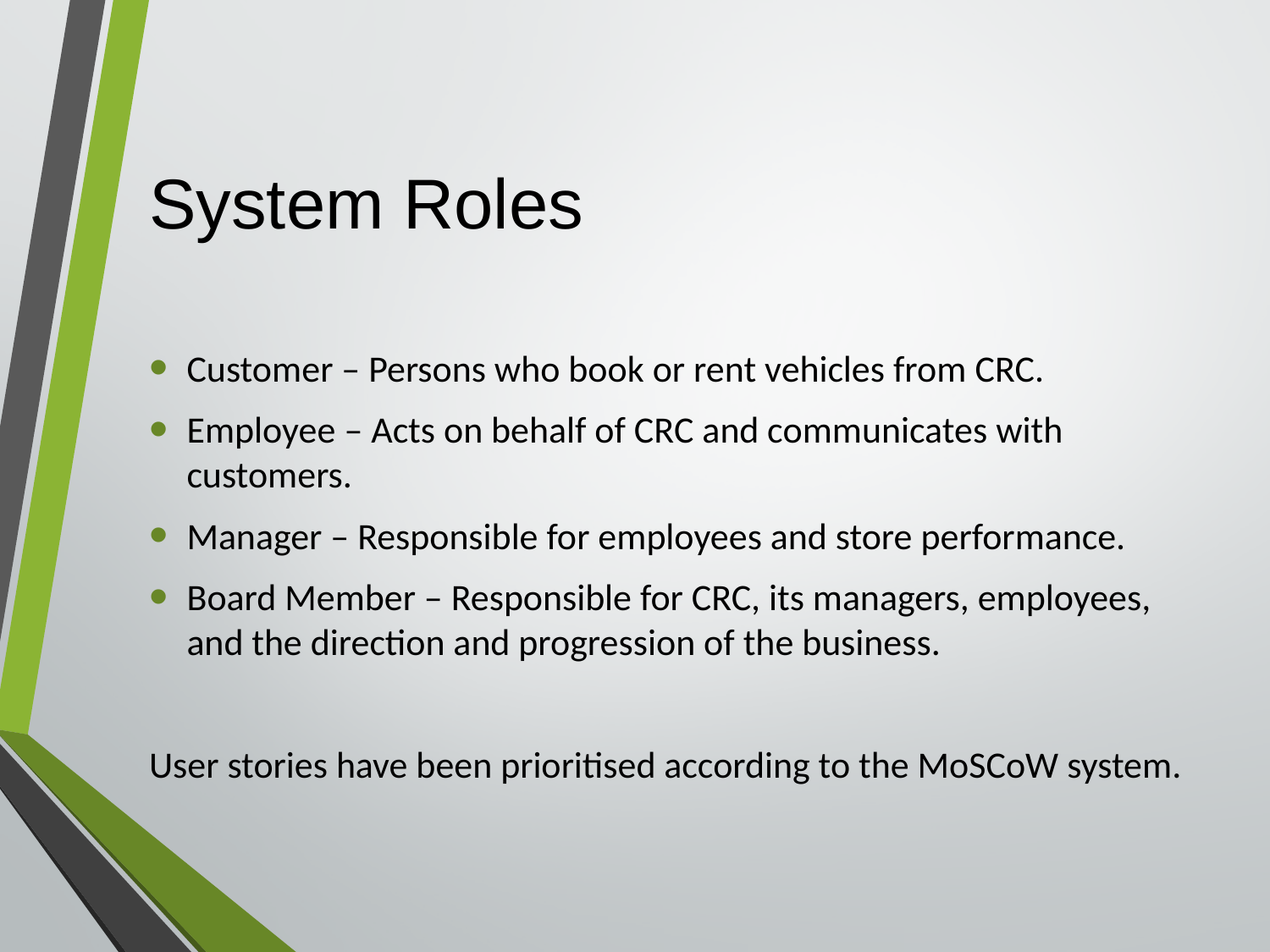

# System Roles
Customer – Persons who book or rent vehicles from CRC.
Employee – Acts on behalf of CRC and communicates with customers.
Manager – Responsible for employees and store performance.
Board Member – Responsible for CRC, its managers, employees, and the direction and progression of the business.

User stories have been prioritised according to the MoSCoW system.